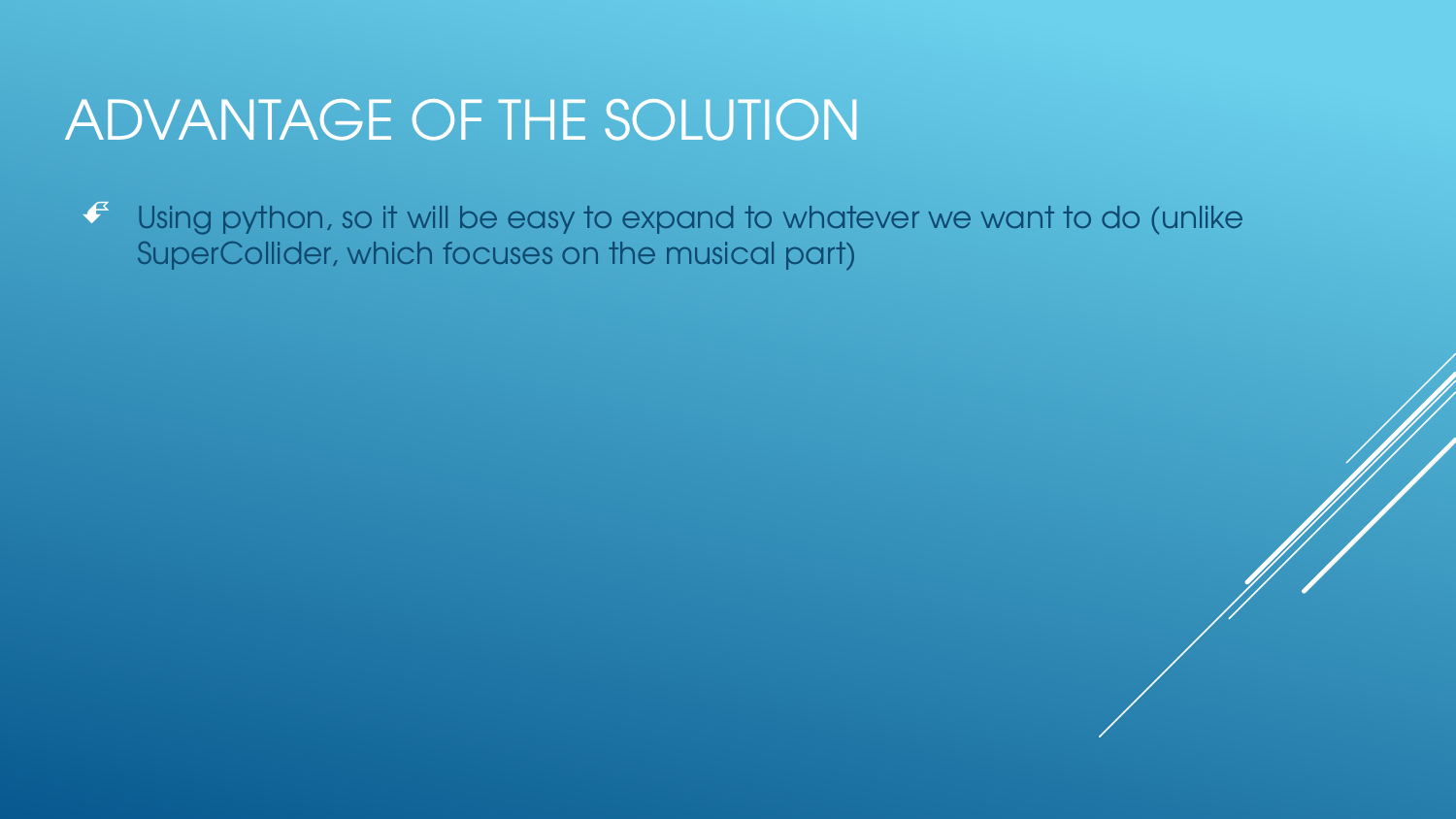

# Advantage of the solution
Using python, so it will be easy to expand to whatever we want to do (unlike SuperCollider, which focuses on the musical part)